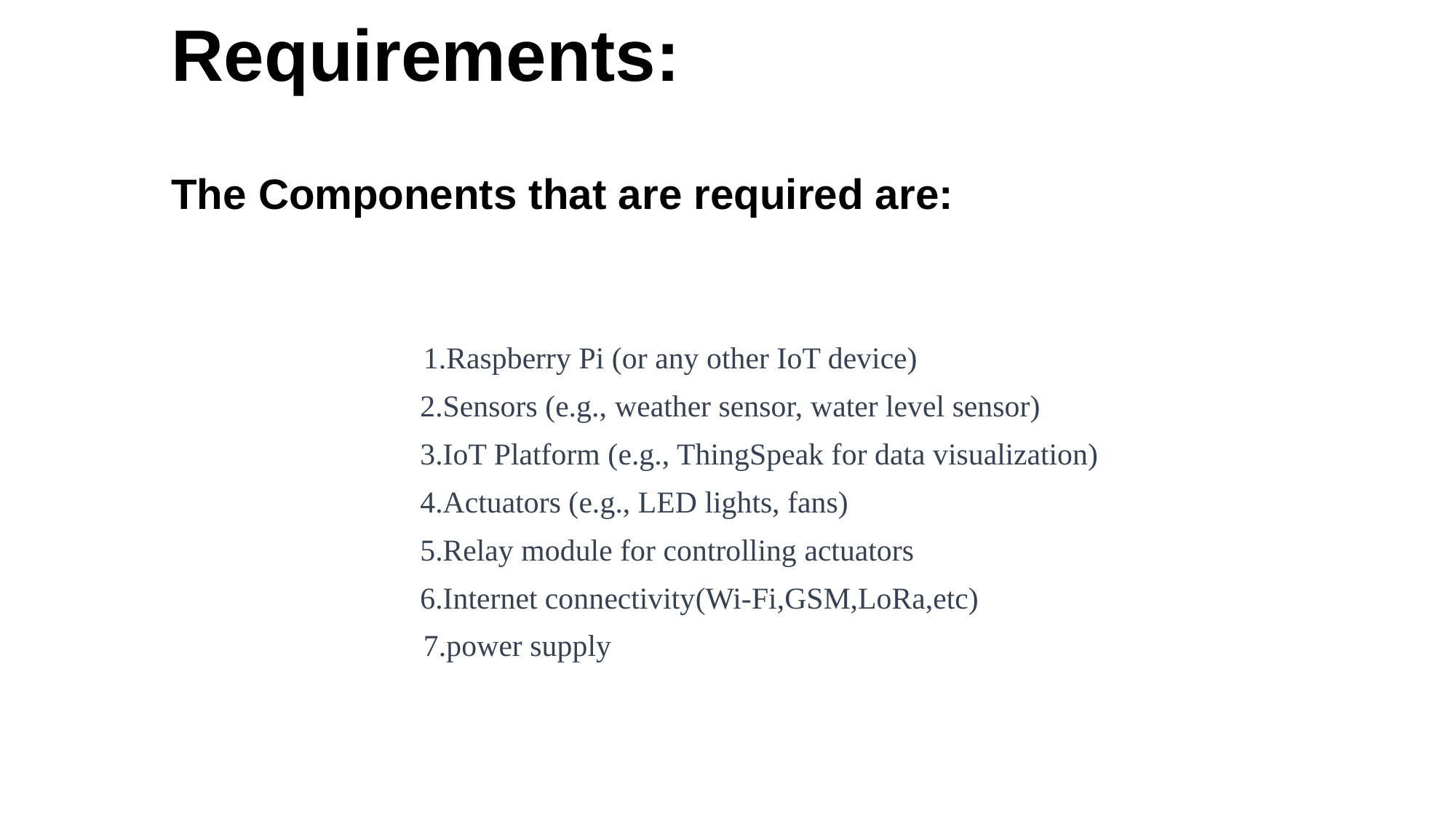

Requirements:

The Components that are required are:

                                 1.Raspberry Pi (or any other IoT device)
		    2.Sensors (e.g., weather sensor, water level sensor)
		    3.IoT Platform (e.g., ThingSpeak for data visualization)
		    4.Actuators (e.g., LED lights, fans)
		    5.Relay module for controlling actuators
		    6.Internet connectivity(Wi-Fi,GSM,LoRa,etc)
                                 7.power supply